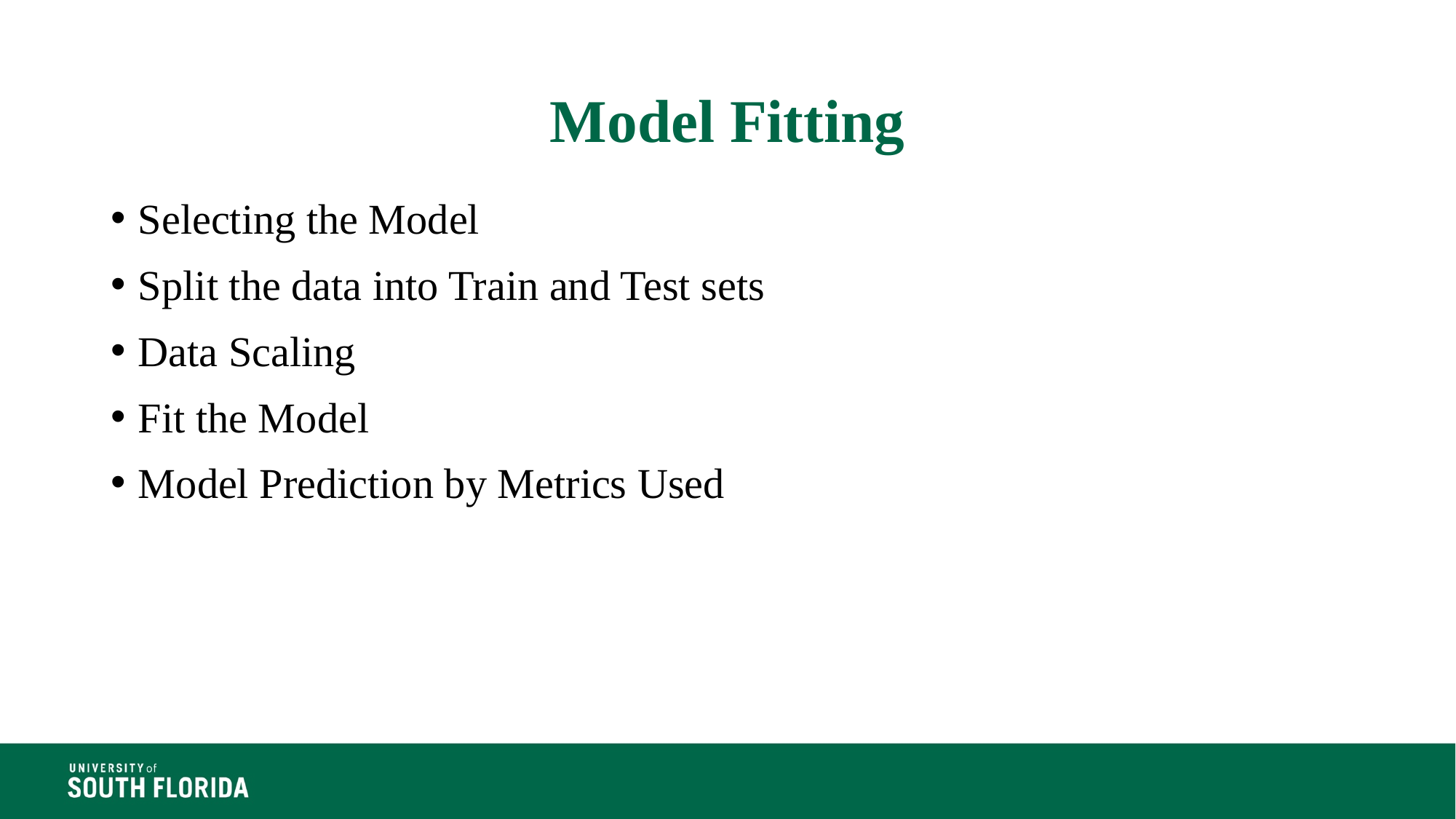

# Model Fitting
Selecting the Model
Split the data into Train and Test sets
Data Scaling
Fit the Model
Model Prediction by Metrics Used